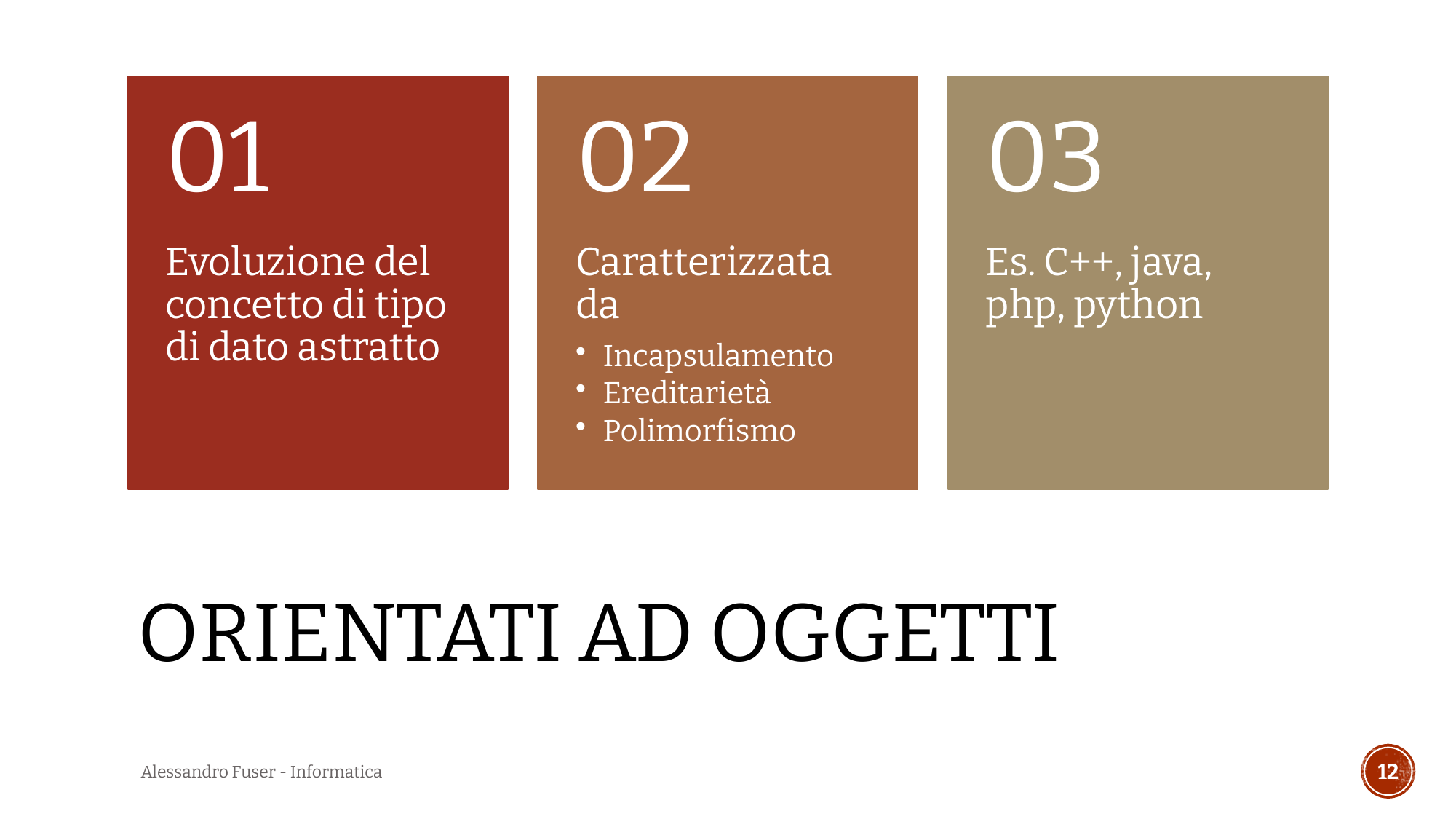

Evoluzione del concetto di tipo di dato astratto
01
Caratterizzata da
Incapsulamento
Ereditarietà
Polimorfismo
02
Es. C++, java, php, python
03
# Orientati ad oggetti
Alessandro Fuser - Informatica
12